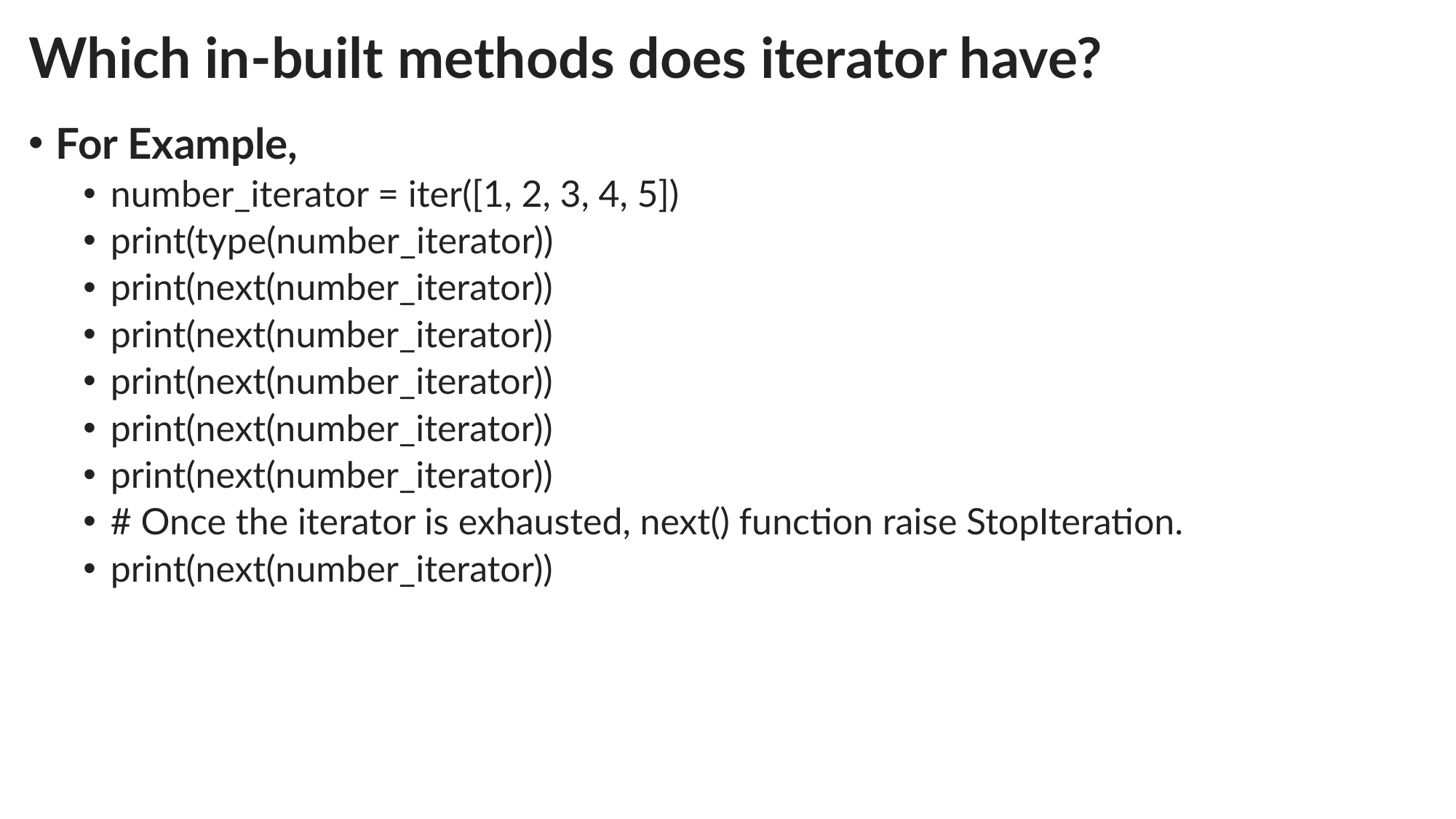

# Which in-built methods does iterator have?
For Example,
number_iterator = iter([1, 2, 3, 4, 5])
print(type(number_iterator))
print(next(number_iterator))
print(next(number_iterator))
print(next(number_iterator))
print(next(number_iterator))
print(next(number_iterator))
# Once the iterator is exhausted, next() function raise StopIteration.
print(next(number_iterator))